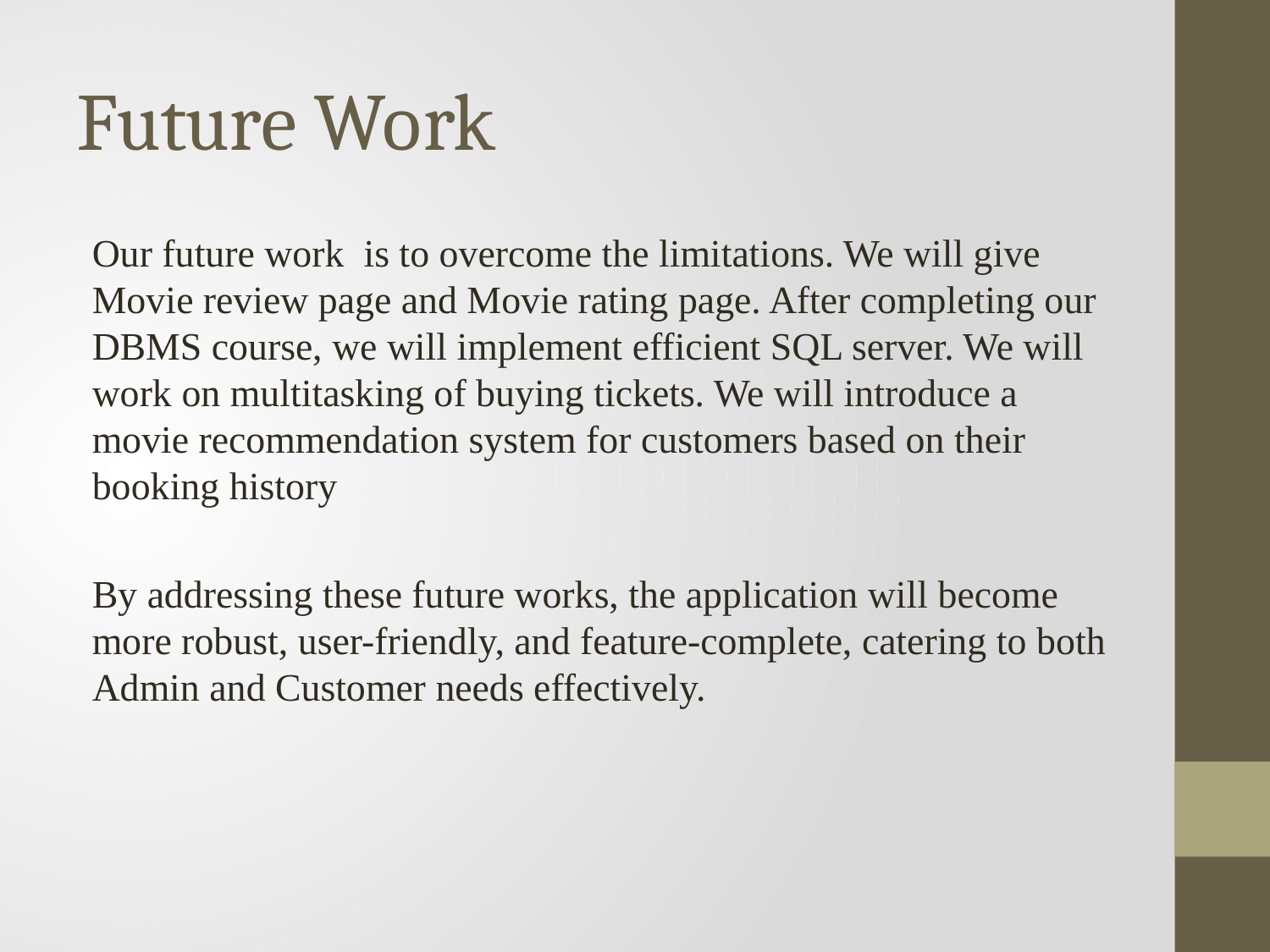

# Future Work
Our future work  is to overcome the limitations. We will give Movie review page and Movie rating page. After completing our DBMS course, we will implement efficient SQL server. We will work on multitasking of buying tickets. We will introduce a movie recommendation system for customers based on their booking history

By addressing these future works, the application will become more robust, user-friendly, and feature-complete, catering to both Admin and Customer needs effectively.